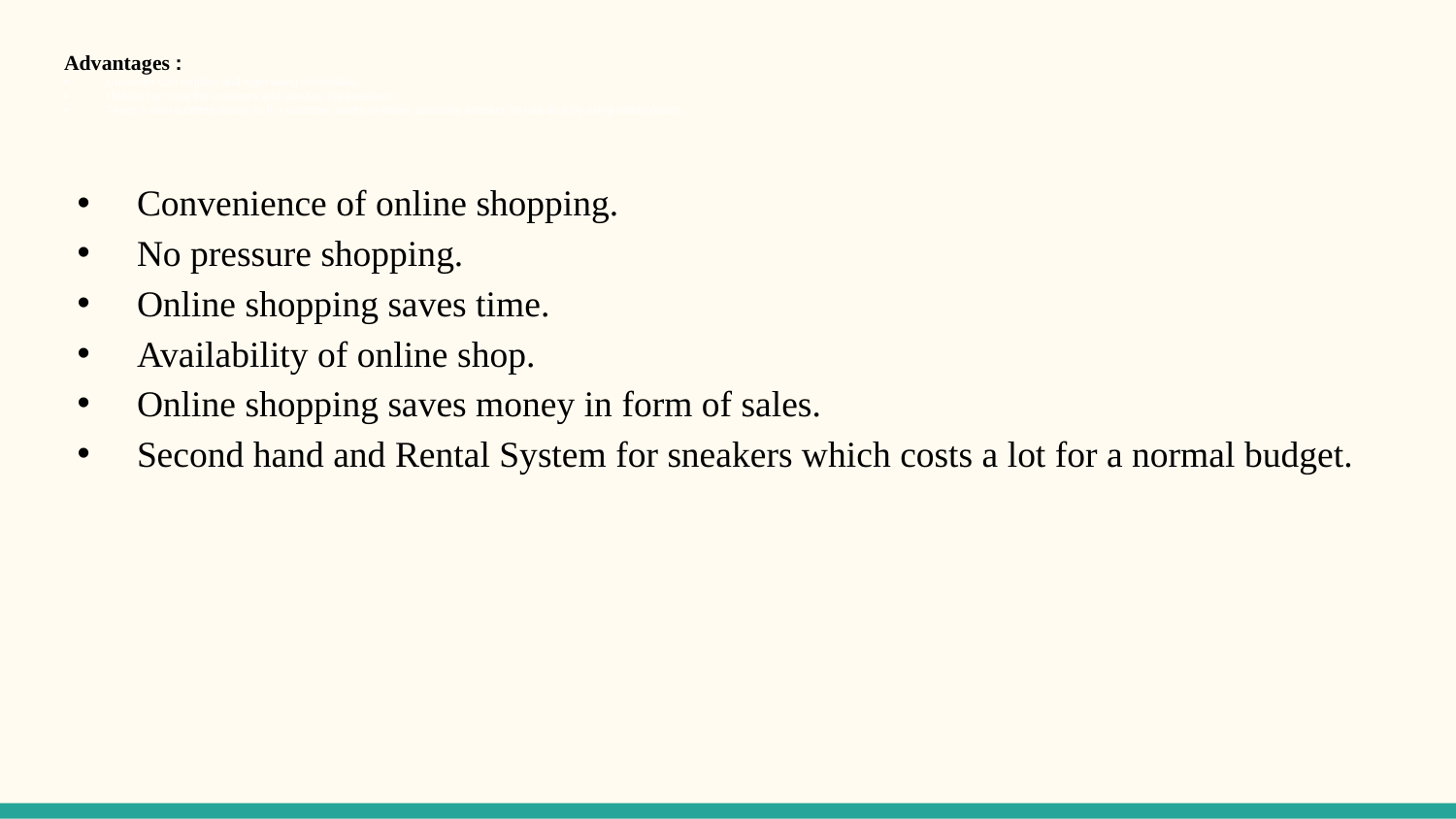

# Advantages :
•	Customer can register and login using credentials.
•	He/she can view the sneakers and can buy the sneakers.
•	There is also a delete option so if a customer wants to delete particular sneaker he can do it by using delete option.

Convenience of online shopping.
No pressure shopping.
Online shopping saves time.
Availability of online shop.
Online shopping saves money in form of sales.
Second hand and Rental System for sneakers which costs a lot for a normal budget.